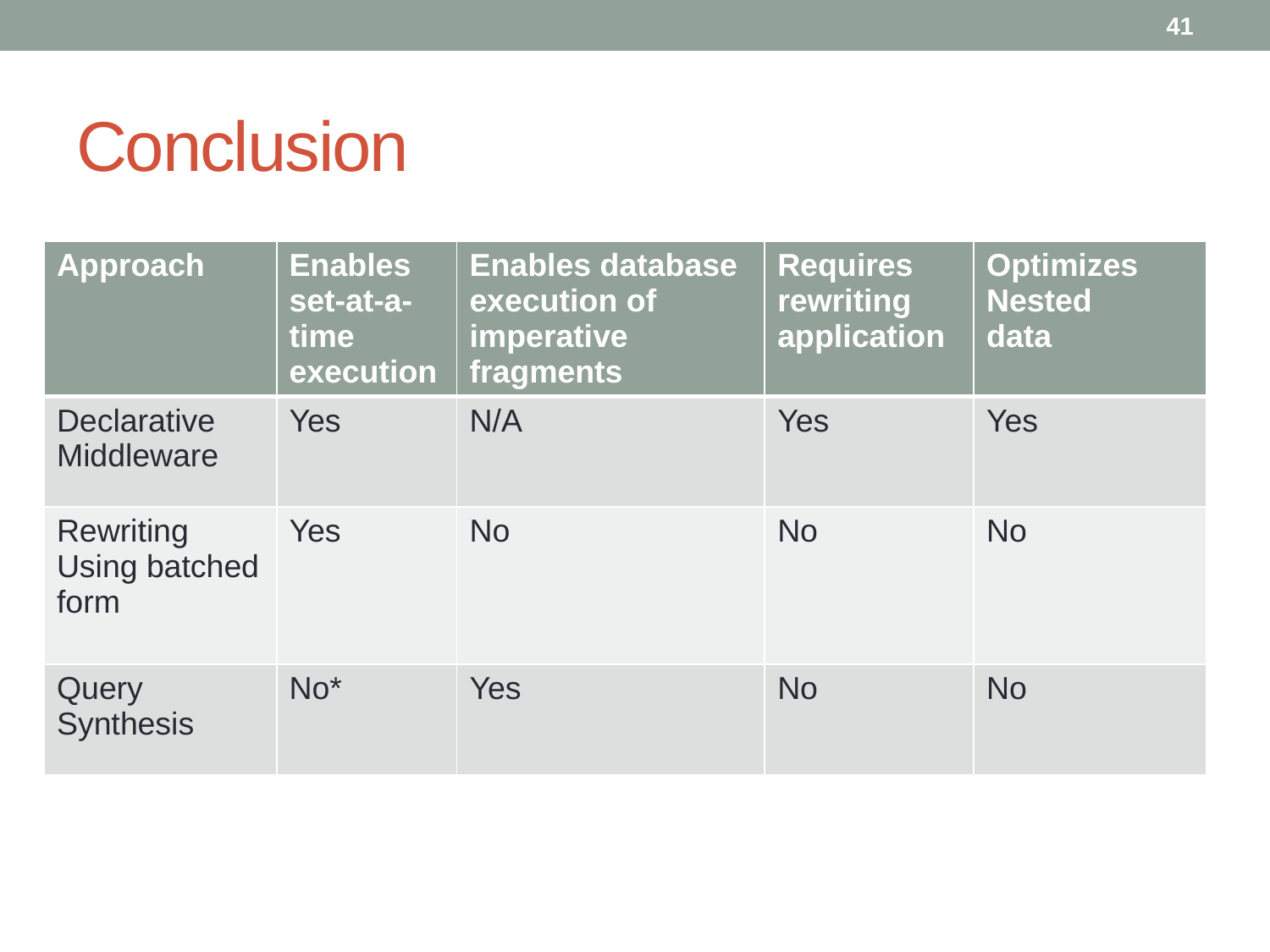

41
# Conclusion
| Approach | Enables set-at-a-time execution | Enables database execution of imperative fragments | Requires rewriting application | Optimizes Nested data |
| --- | --- | --- | --- | --- |
| Declarative Middleware | Yes | N/A | Yes | Yes |
| Rewriting Using batched form | Yes | No | No | No |
| Query Synthesis | No\* | Yes | No | No |